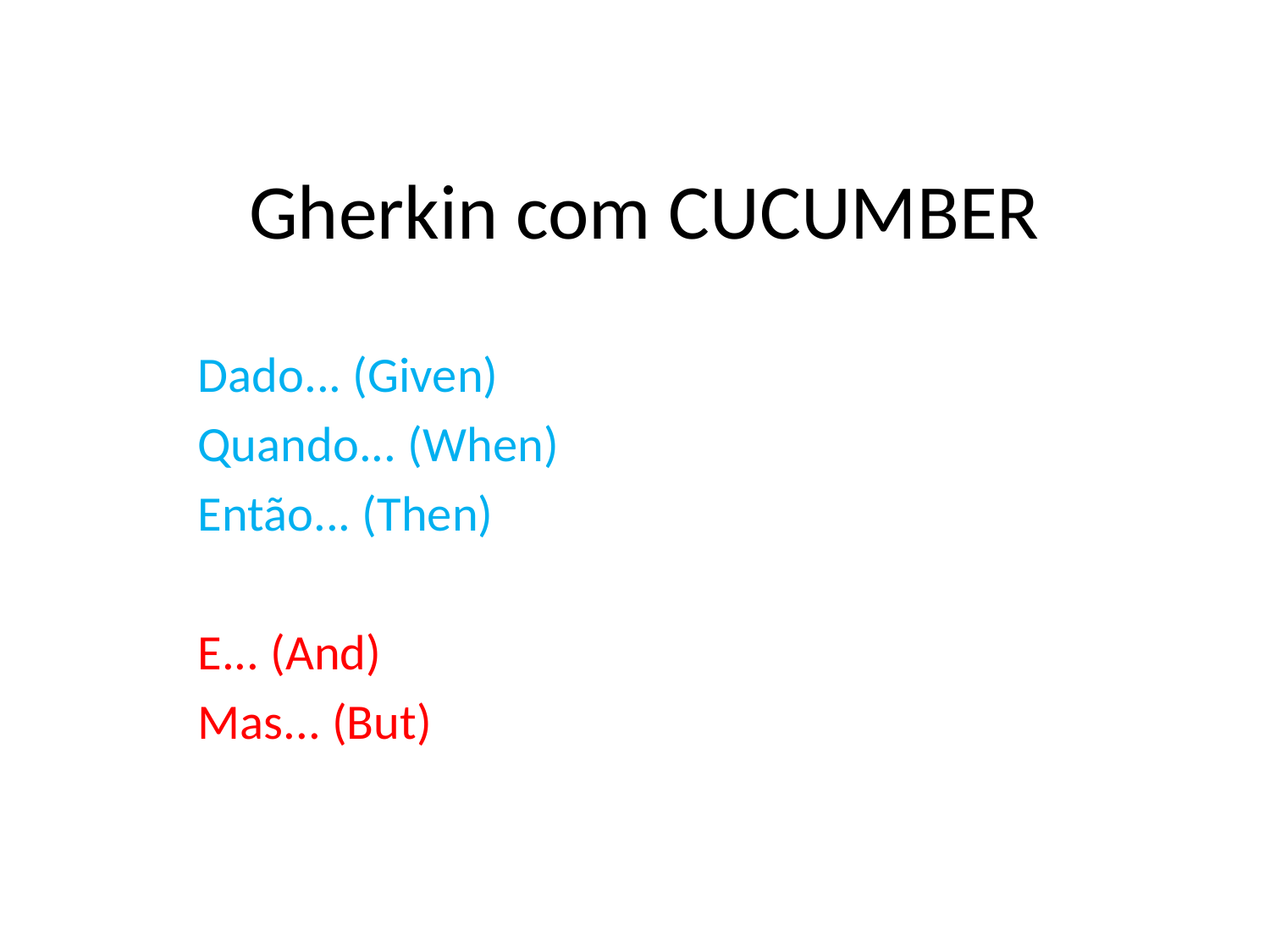

# Gherkin com CUCUMBER
Dado... (Given)
Quando... (When)
Então... (Then)

E... (And)
Mas... (But)